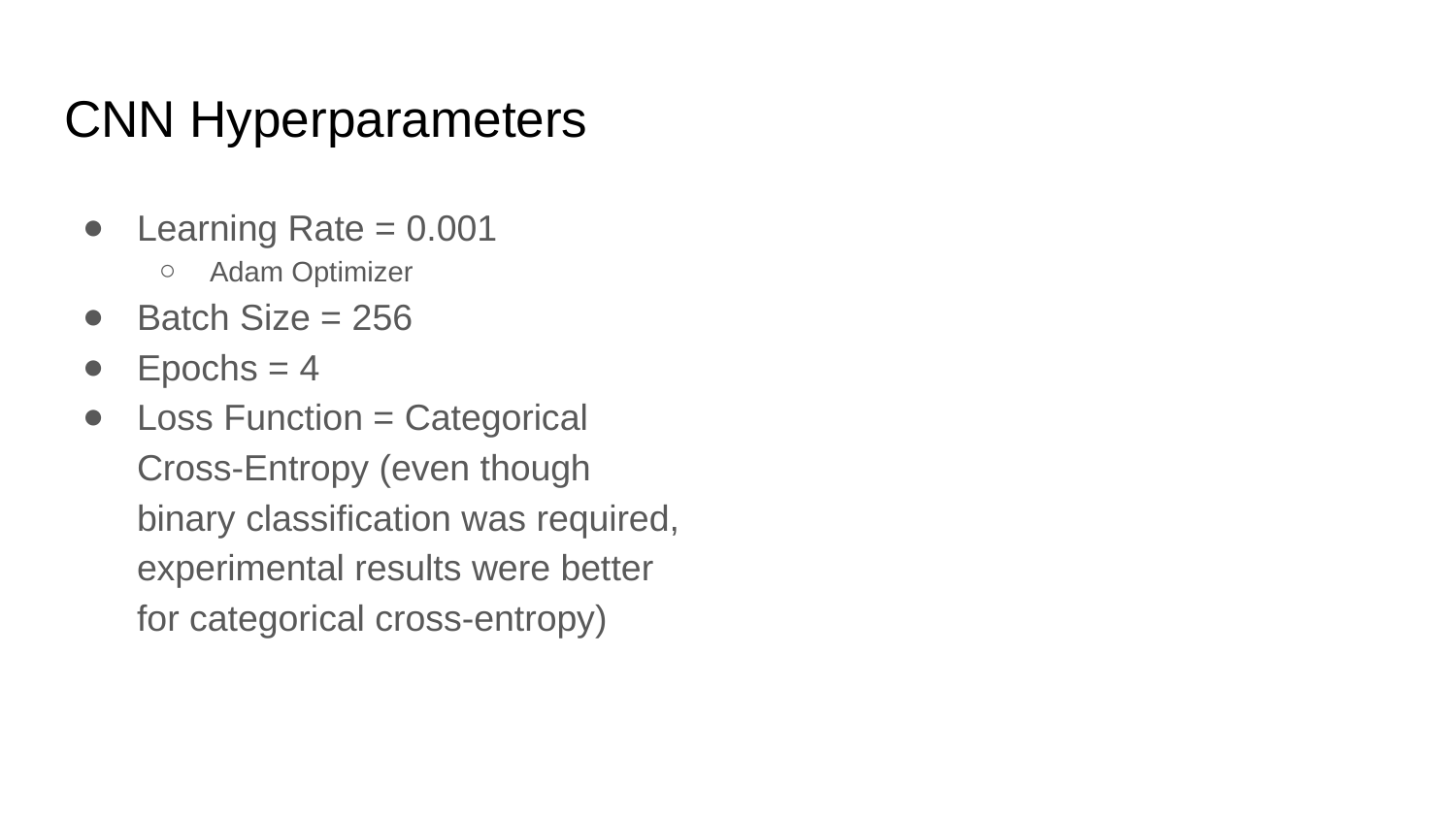

# CNN Hyperparameters
Learning Rate = 0.001
Adam Optimizer
Batch Size = 256
Epochs = 4
Loss Function = Categorical Cross-Entropy (even though binary classification was required, experimental results were better for categorical cross-entropy)